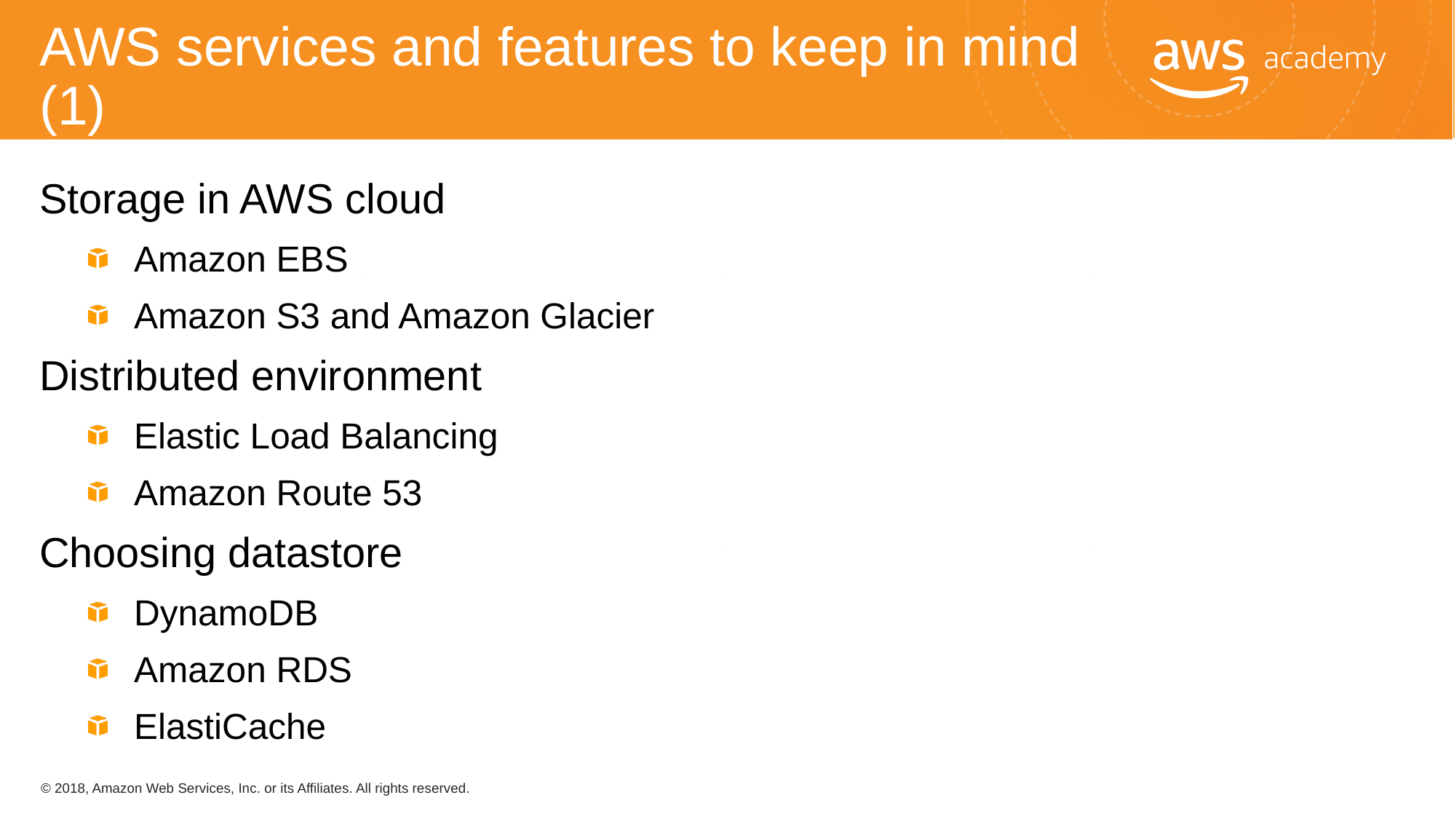

# AWS services and features to keep in mind (1)
Storage in AWS cloud
Amazon EBS
Amazon S3 and Amazon Glacier
Distributed environment
Elastic Load Balancing
Amazon Route 53
Choosing datastore
DynamoDB
Amazon RDS
ElastiCache